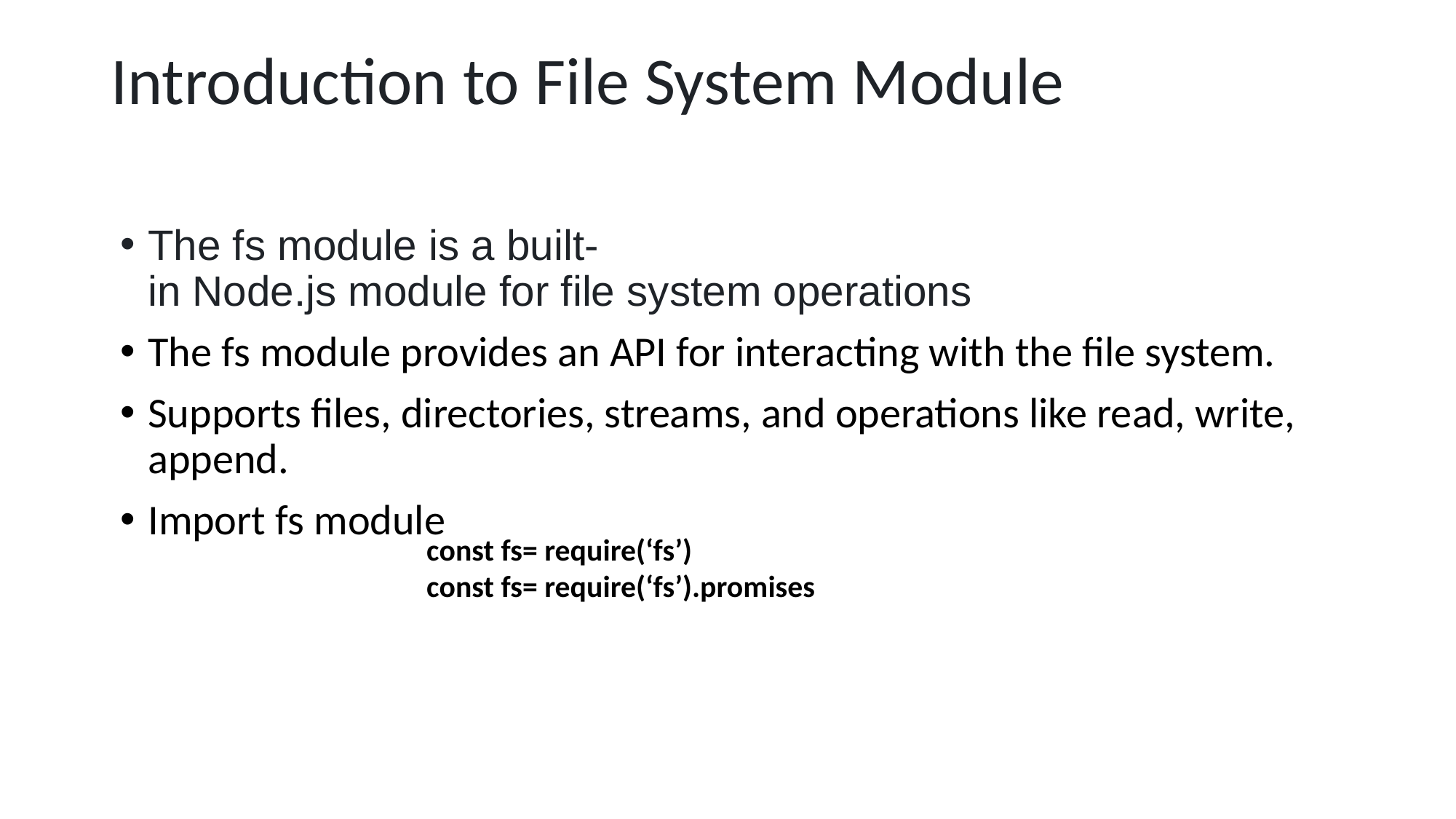

# Introduction to File System Module
The fs module is a built-in Node.js module for file system operations
The fs module provides an API for interacting with the file system.
Supports files, directories, streams, and operations like read, write, append.
Import fs module
const fs= require(‘fs’)
const fs= require(‘fs’).promises